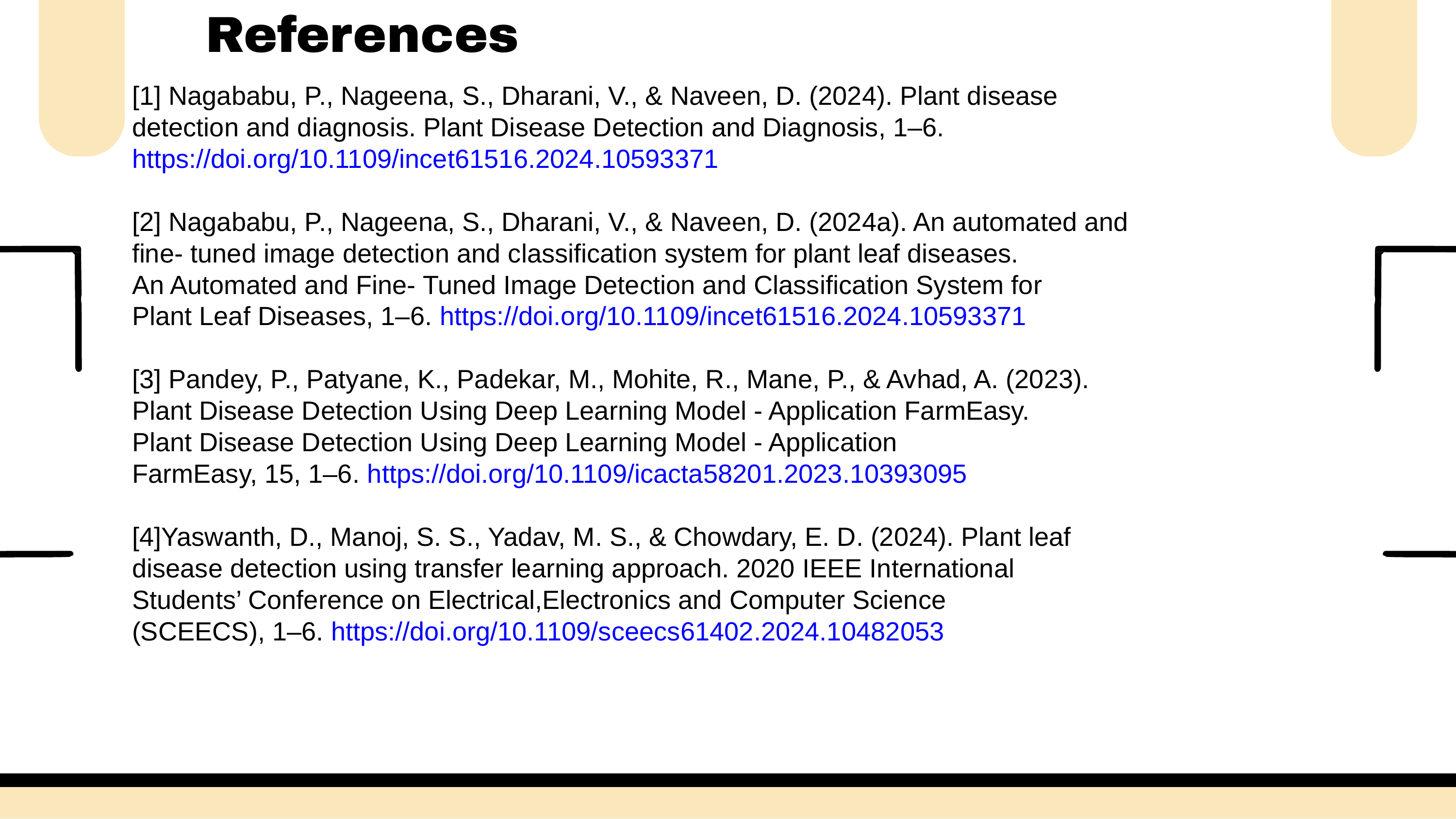

# References
[1] Nagababu, P., Nageena, S., Dharani, V., & Naveen, D. (2024). Plant disease
detection and diagnosis. Plant Disease Detection and Diagnosis, 1–6.
https://doi.org/10.1109/incet61516.2024.10593371

[2] Nagababu, P., Nageena, S., Dharani, V., & Naveen, D. (2024a). An automated and
fine- tuned image detection and classification system for plant leaf diseases.
An Automated and Fine- Tuned Image Detection and Classification System for
Plant Leaf Diseases, 1–6. https://doi.org/10.1109/incet61516.2024.10593371

[3] Pandey, P., Patyane, K., Padekar, M., Mohite, R., Mane, P., & Avhad, A. (2023).
Plant Disease Detection Using Deep Learning Model - Application FarmEasy.
Plant Disease Detection Using Deep Learning Model - Application
FarmEasy, 15, 1–6. https://doi.org/10.1109/icacta58201.2023.10393095

[4]Yaswanth, D., Manoj, S. S., Yadav, M. S., & Chowdary, E. D. (2024). Plant leaf
disease detection using transfer learning approach. 2020 IEEE International
Students’ Conference on Electrical,Electronics and Computer Science
(SCEECS), 1–6. https://doi.org/10.1109/sceecs61402.2024.10482053